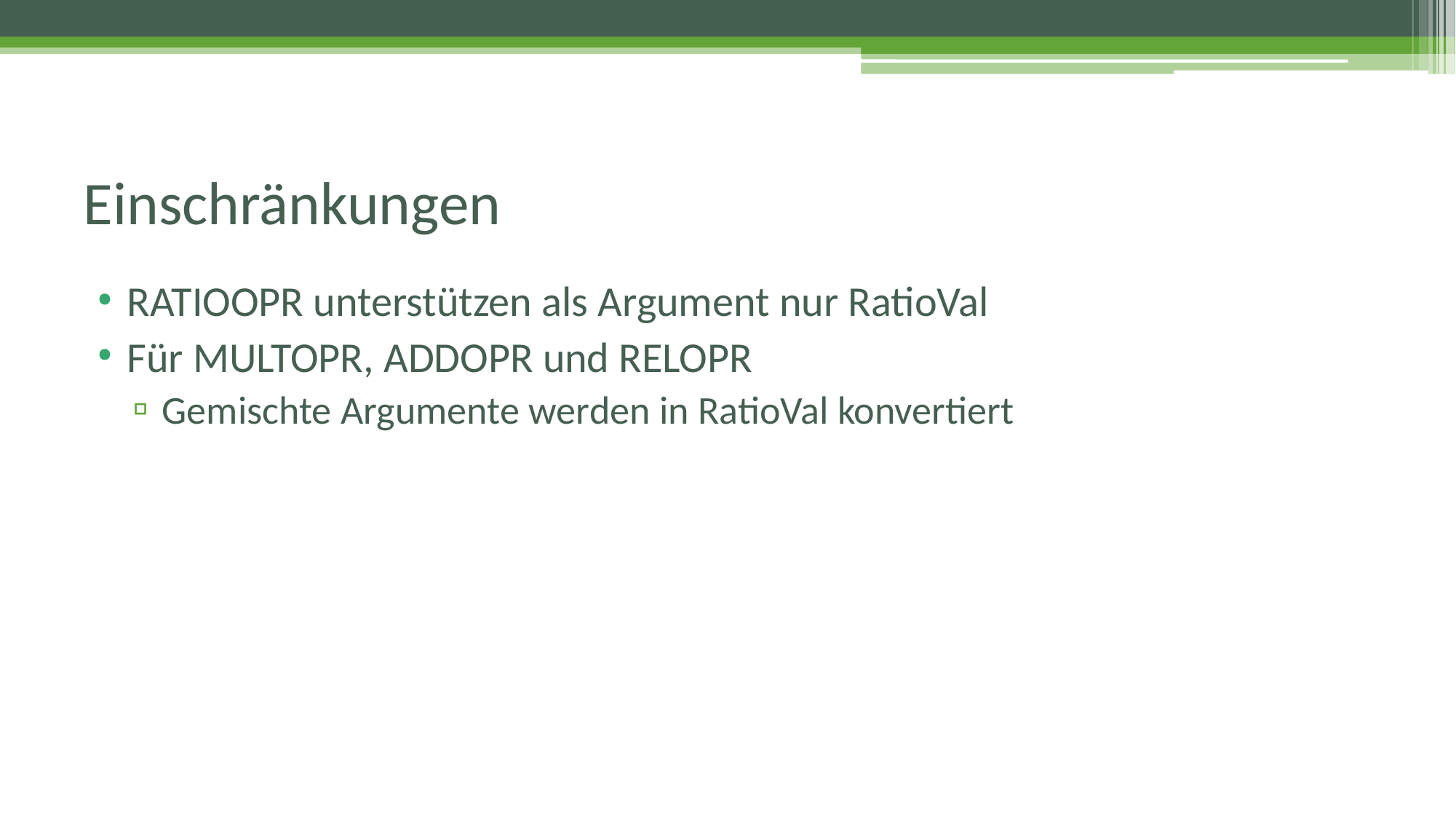

# Einschränkungen
RATIOOPR unterstützen als Argument nur RatioVal
Für MULTOPR, ADDOPR und RELOPR
Gemischte Argumente werden in RatioVal konvertiert